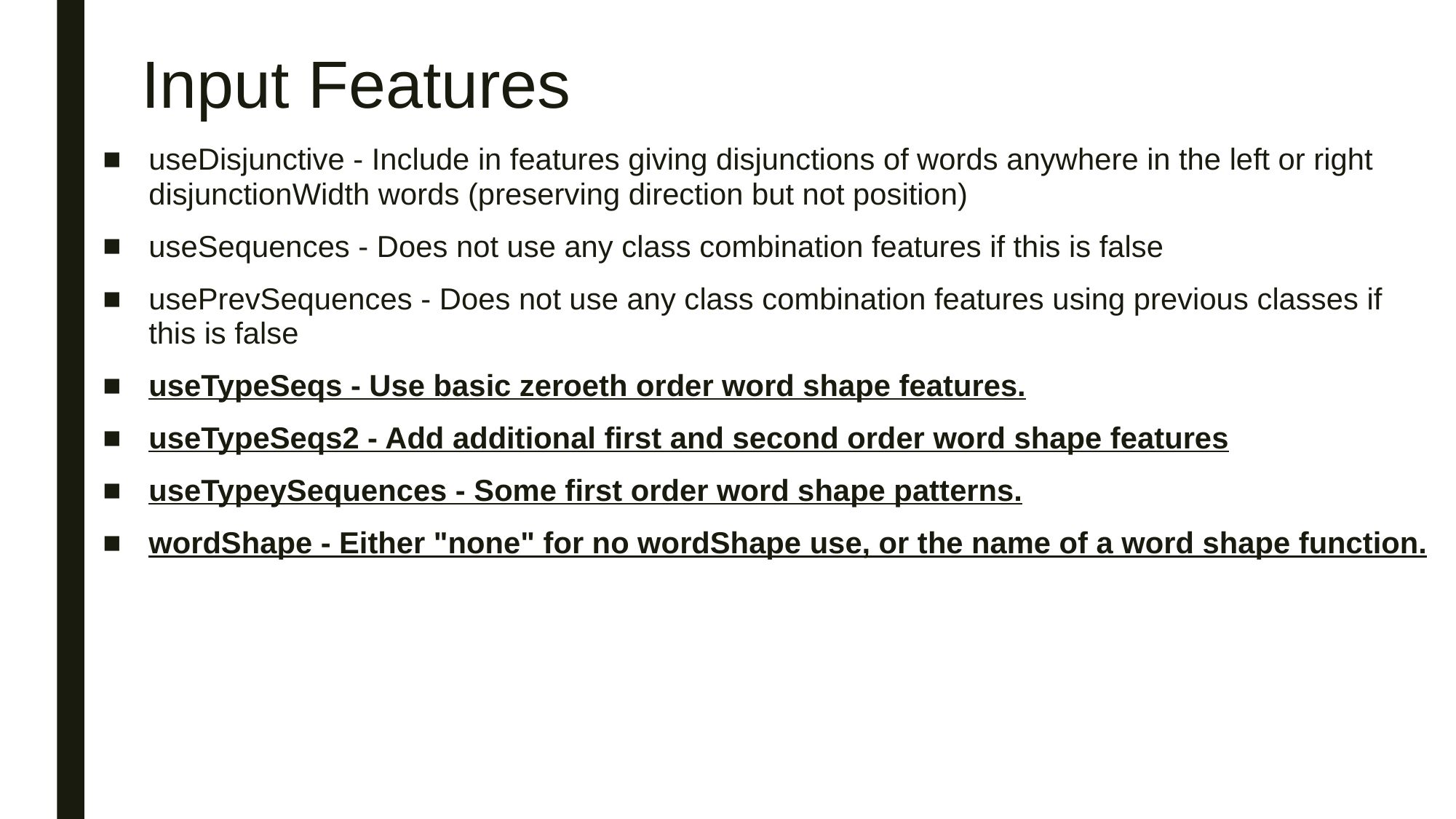

# Input Features
useDisjunctive - Include in features giving disjunctions of words anywhere in the left or right disjunctionWidth words (preserving direction but not position)
useSequences - Does not use any class combination features if this is false
usePrevSequences - Does not use any class combination features using previous classes if this is false
useTypeSeqs - Use basic zeroeth order word shape features.
useTypeSeqs2 - Add additional first and second order word shape features
useTypeySequences - Some first order word shape patterns.
wordShape - Either "none" for no wordShape use, or the name of a word shape function.